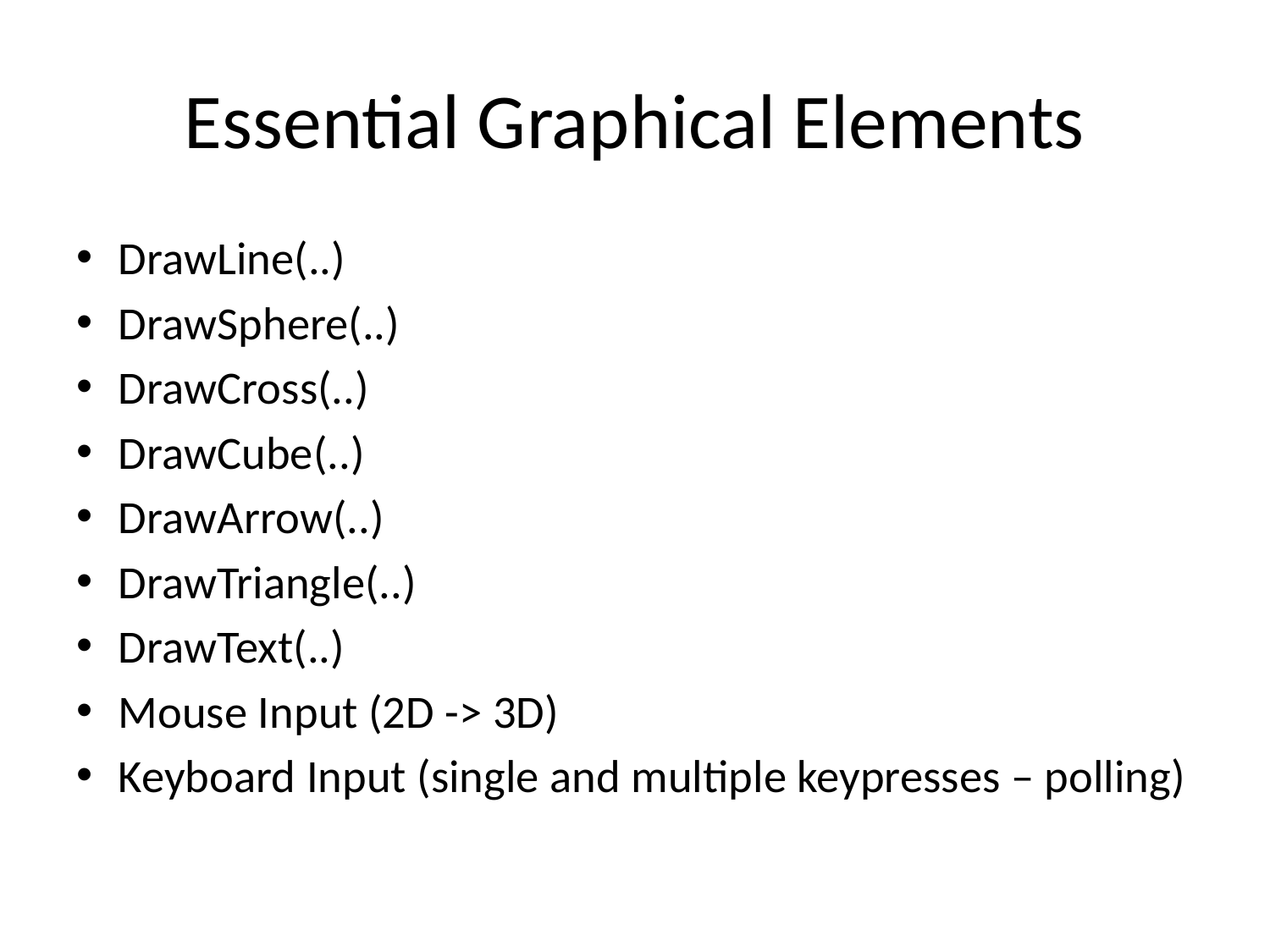

# Essential Graphical Elements
DrawLine(..)
DrawSphere(..)
DrawCross(..)
DrawCube(..)
DrawArrow(..)
DrawTriangle(..)
DrawText(..)
Mouse Input (2D -> 3D)
Keyboard Input (single and multiple keypresses – polling)